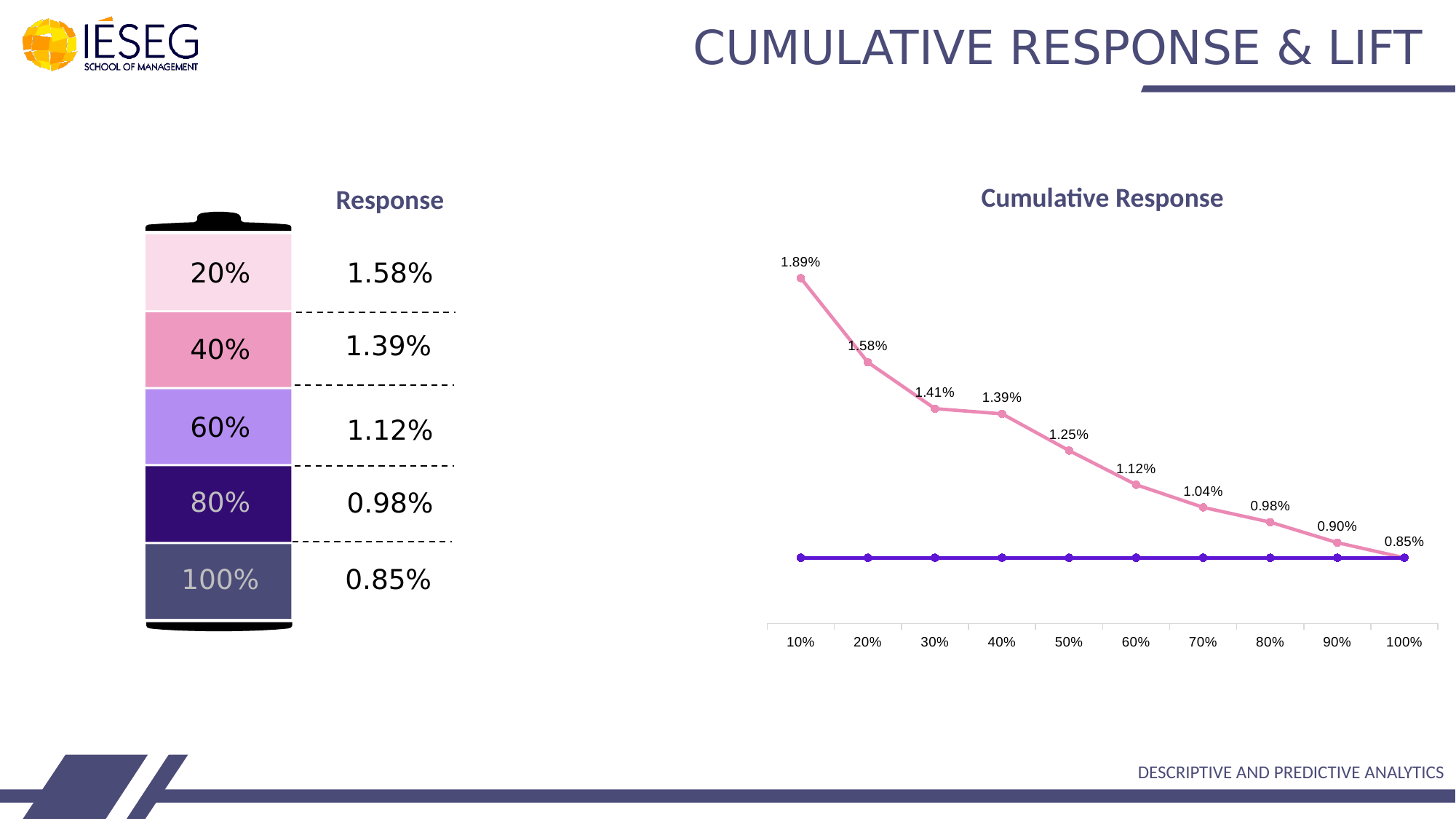

CUMULATIVE RESPONSE & LIFT
Cumulative Response
Response

### Chart

| Category | Response | Random Response |
|---|---|---|
| 0.1 | 0.0189498618239242 | 0.0084626784182201 |
| 0.2 | 0.015792552154416 | 0.0084626784182201 |
| 0.3 | 0.0140551795939614 | 0.0084626784182201 |
| 0.4 | 0.013860419716935 | 0.0084626784182201 |
| 0.5 | 0.0124804992199688 | 0.0084626784182201 |
| 0.6 | 0.0112006288072312 | 0.0084626784182201 |
| 0.7 | 0.0103531255246516 | 0.0084626784182201 |
| 0.8 | 0.00979866426168771 | 0.0084626784182201 |
| 0.9 | 0.00902934537246049 | 0.0084626784182201 |
| 1 | 0.0084626784182201 | 0.0084626784182201 |
1.58%
20%
1.39%
40%
60%
1.12%
80%
0.98%
100%
0.85%